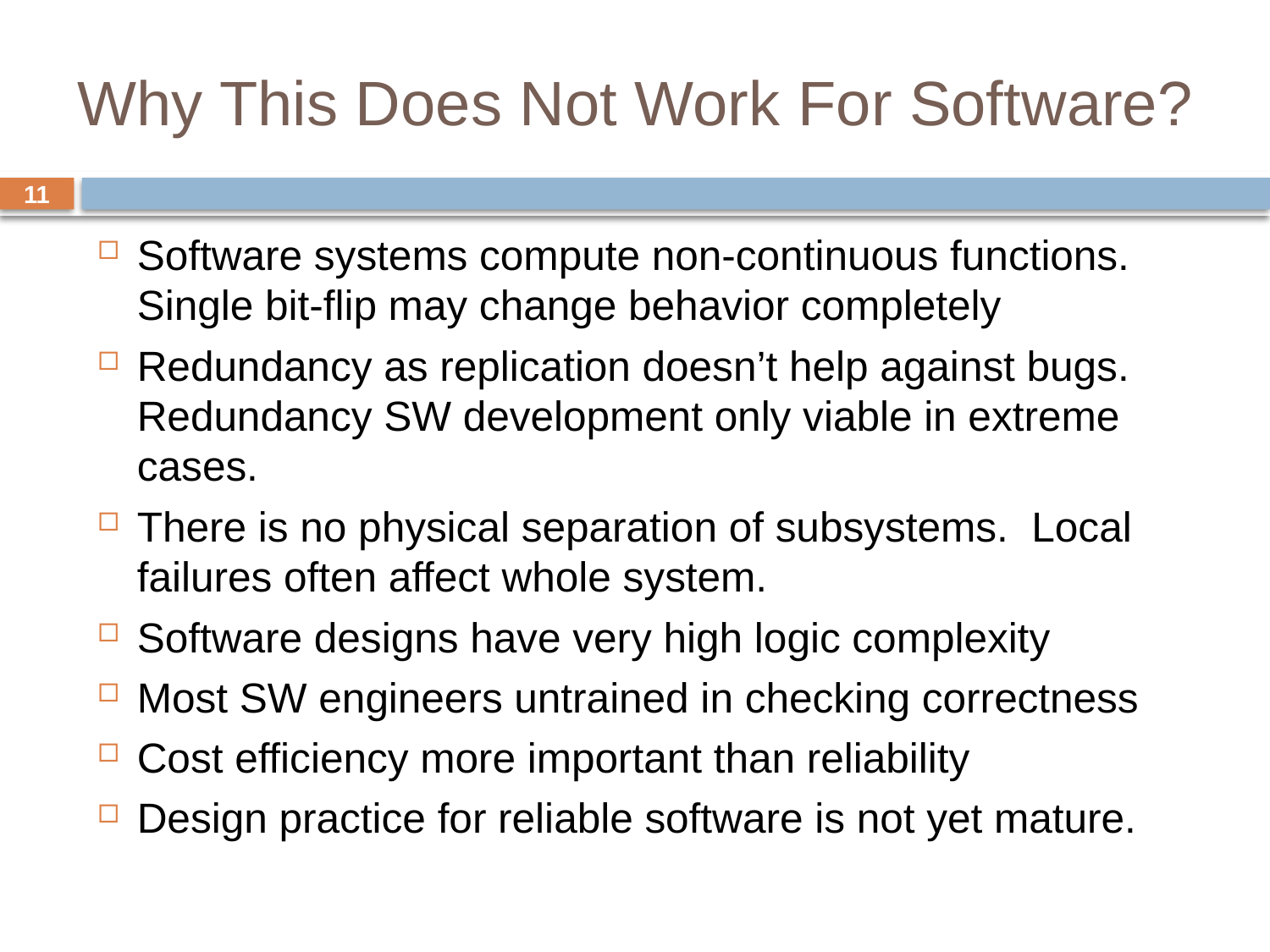

# Why This Does Not Work For Software?
11
Software systems compute non-continuous functions. Single bit-flip may change behavior completely
Redundancy as replication doesn’t help against bugs.  Redundancy SW development only viable in extreme cases.
There is no physical separation of subsystems.  Local failures often affect whole system.
Software designs have very high logic complexity
Most SW engineers untrained in checking correctness
Cost efficiency more important than reliability
Design practice for reliable software is not yet mature.